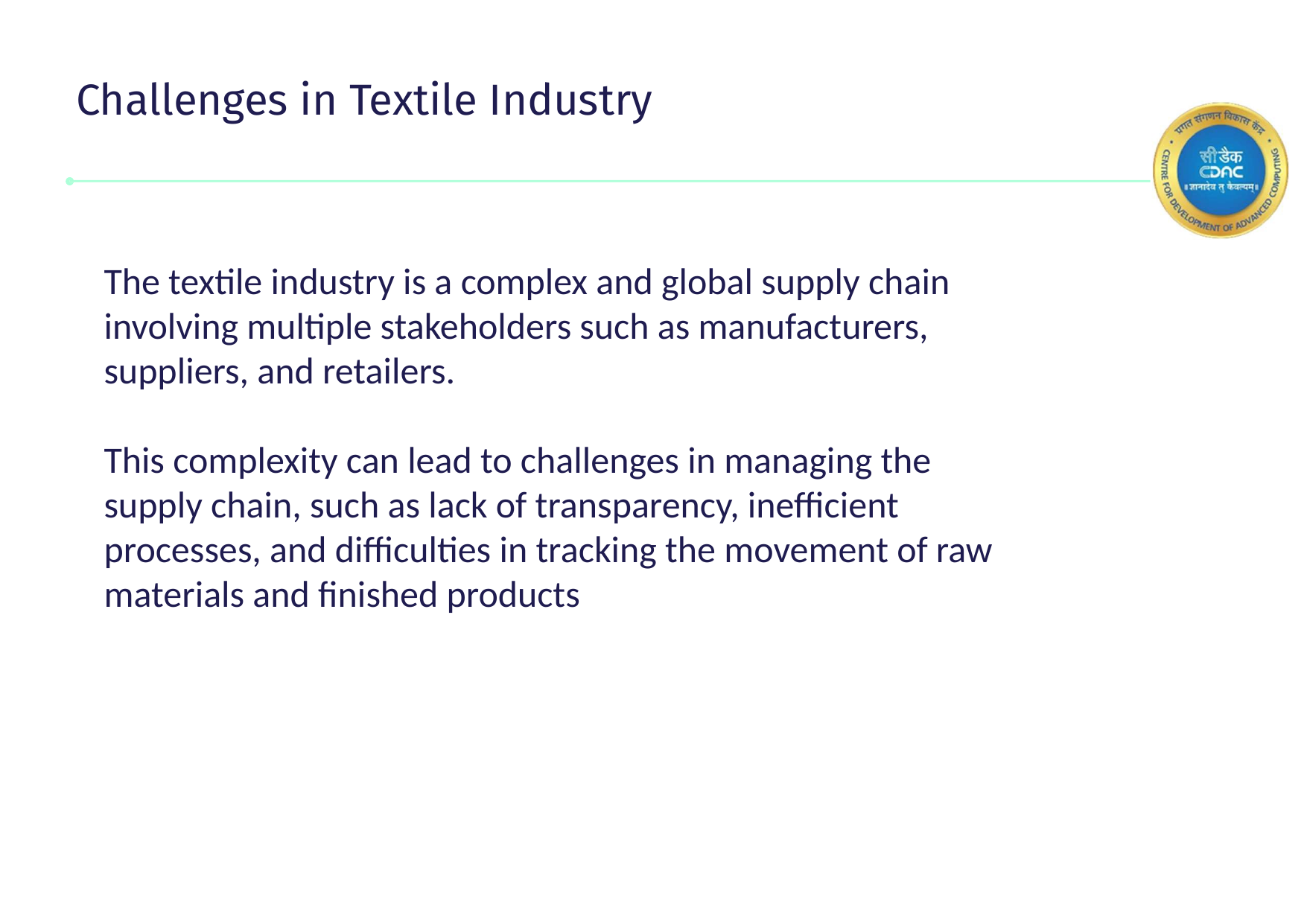

# Challenges in Textile Industry
The textile industry is a complex and global supply chain involving multiple stakeholders such as manufacturers, suppliers, and retailers.

This complexity can lead to challenges in managing the supply chain, such as lack of transparency, inefficient processes, and difficulties in tracking the movement of raw materials and finished products